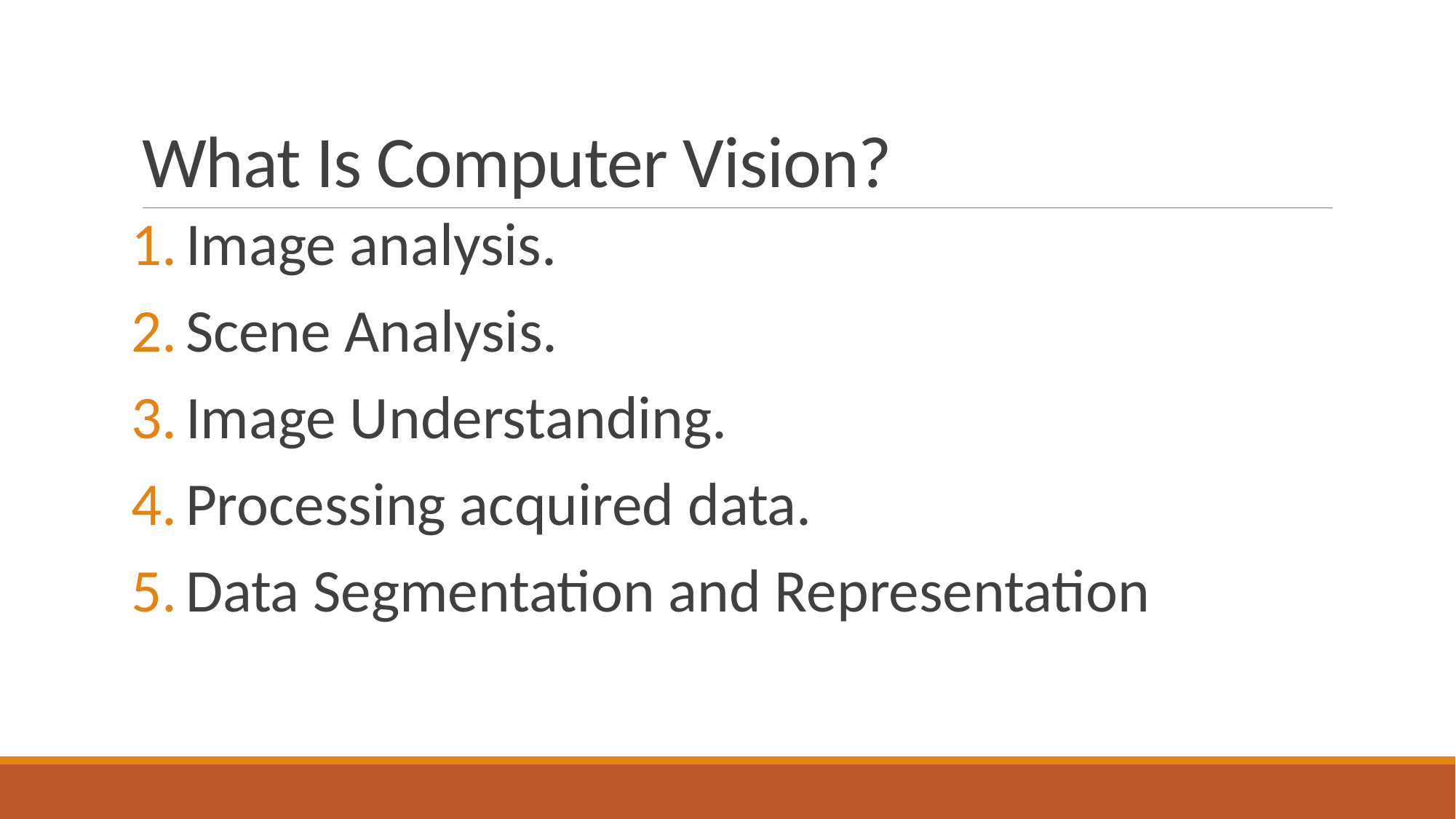

# What Is Computer Vision?
Image analysis.
Scene Analysis.
Image Understanding.
Processing acquired data.
Data Segmentation and Representation